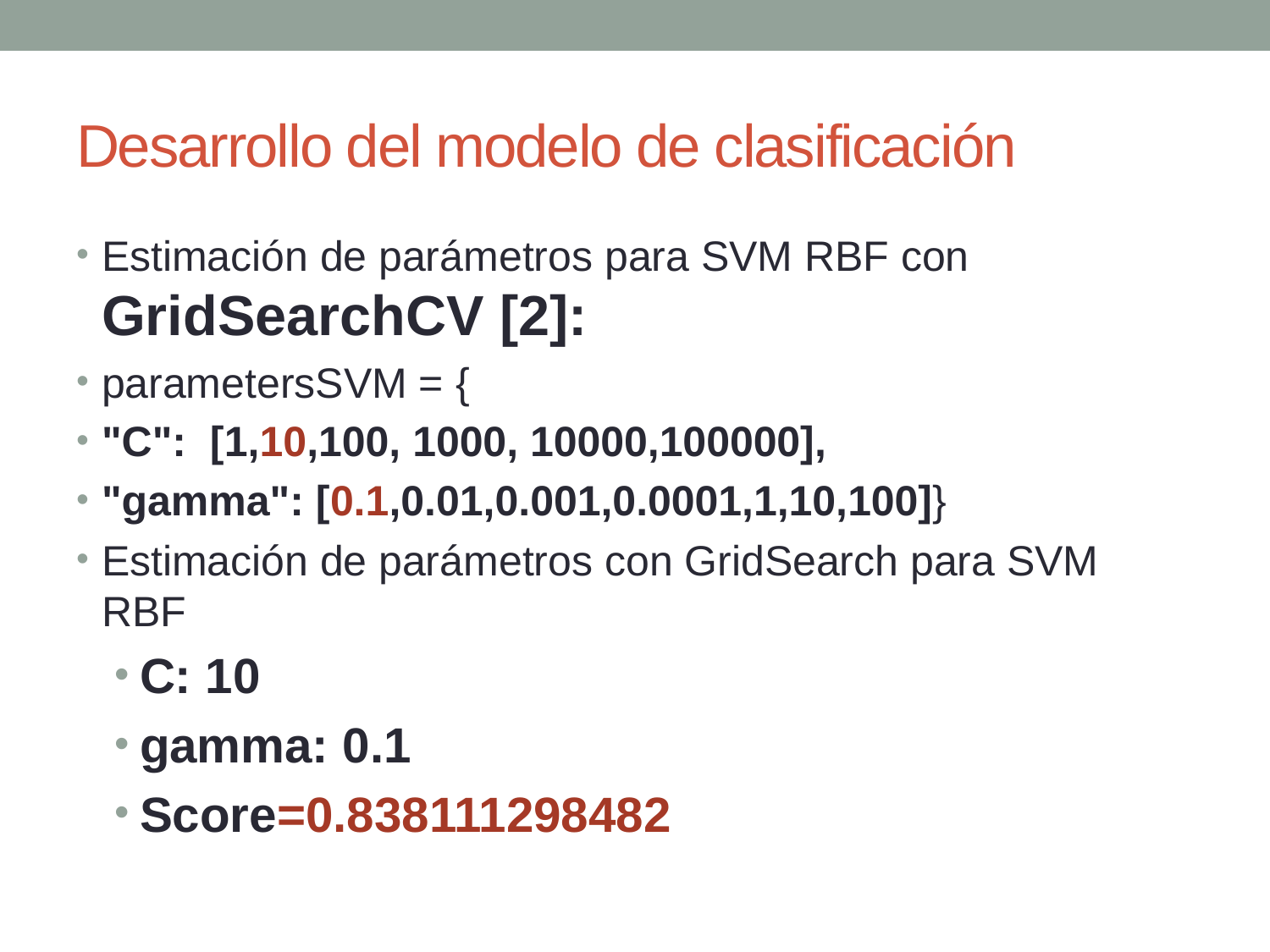

# Desarrollo del modelo de clasificación
Estimación de parámetros para SVM RBF con GridSearchCV [2]:
parametersSVM = {
"C":  [1,10,100, 1000, 10000,100000],
"gamma": [0.1,0.01,0.001,0.0001,1,10,100]}
Estimación de parámetros con GridSearch para SVM RBF
C: 10
gamma: 0.1
Score=0.838111298482